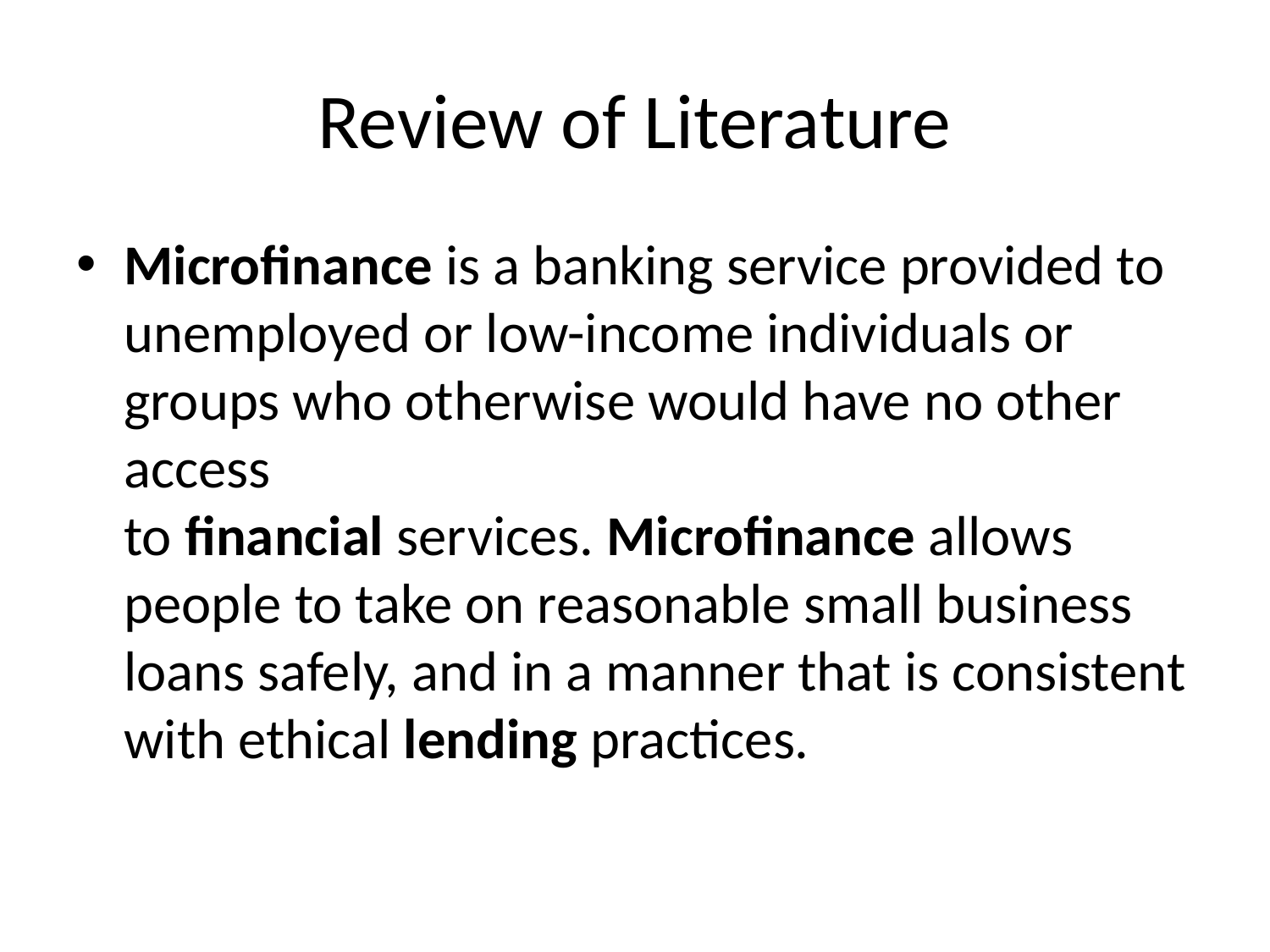

# Review of Literature
Microfinance is a banking service provided to unemployed or low-income individuals or groups who otherwise would have no other access to financial services. Microfinance allows people to take on reasonable small business loans safely, and in a manner that is consistent with ethical lending practices.